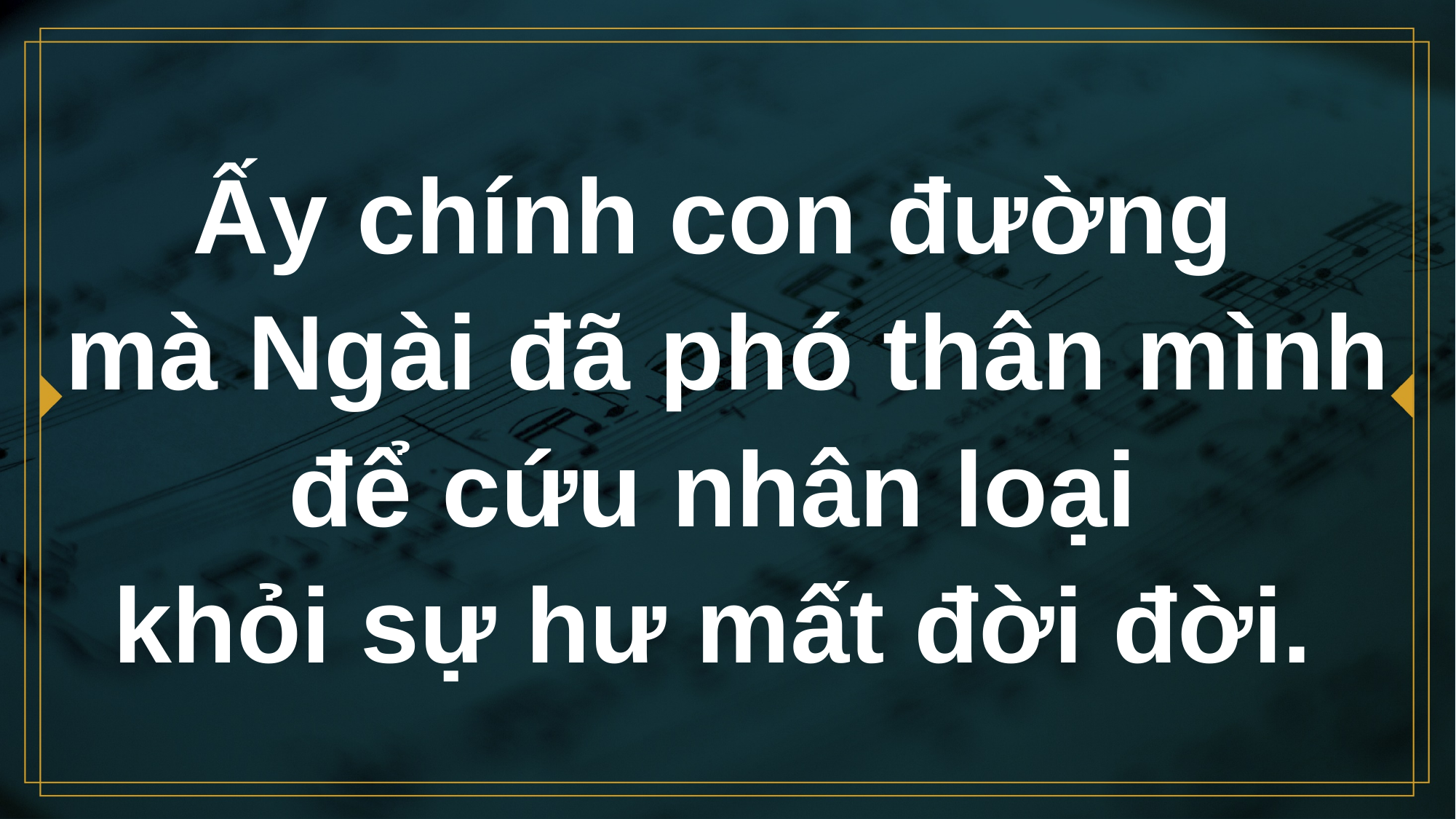

# Ấy chính con đường mà Ngài đã phó thân mình để cứu nhân loại khỏi sự hư mất đời đời.